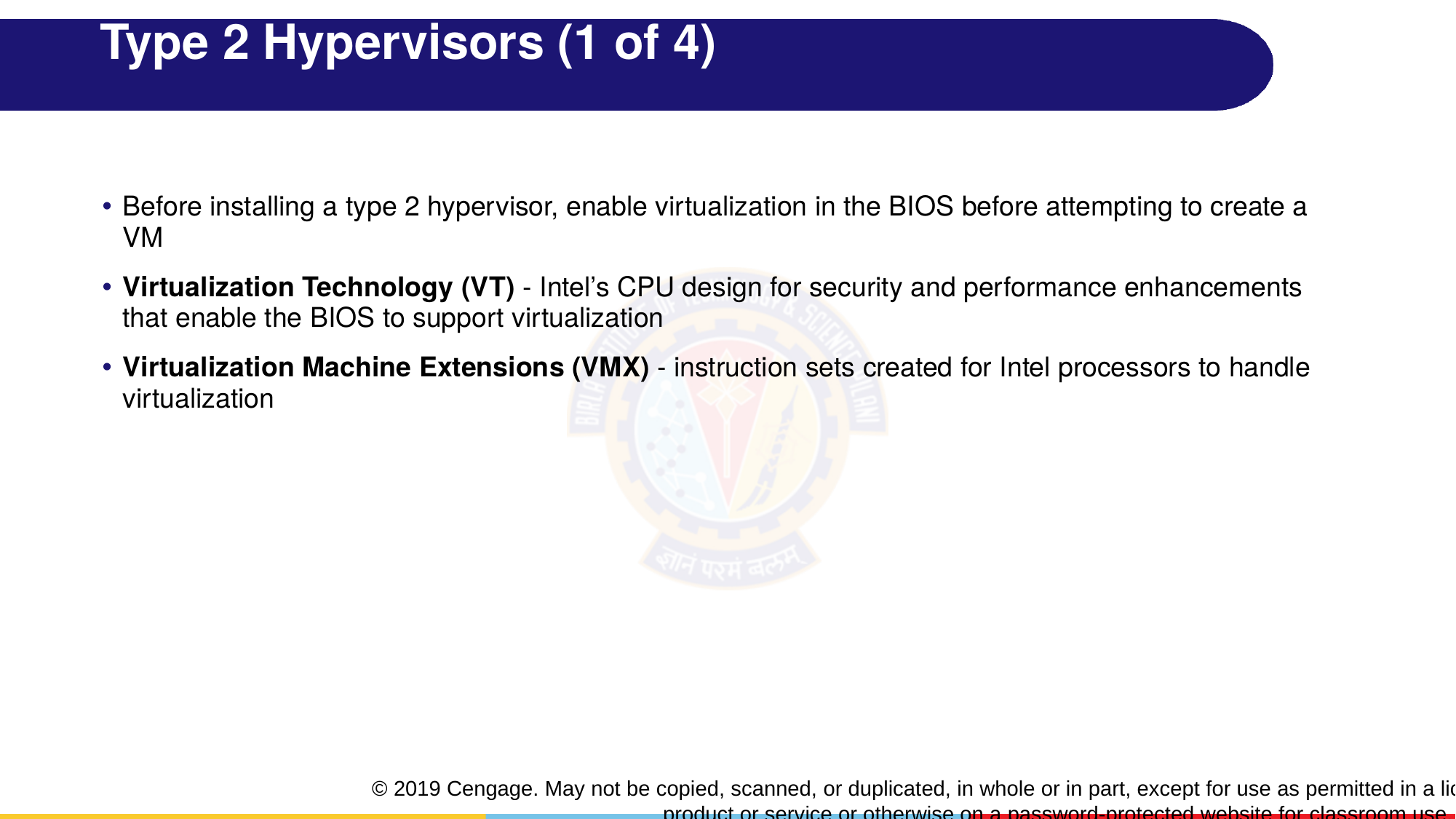

# Type 2 Hypervisors (1 of 4)

Before installing a type 2 hypervisor, enable virtualization in the BIOS before attempting to create a VM
Virtualization Technology (VT) - Intel’s CPU design for security and performance enhancements that enable the BIOS to support virtualization
Virtualization Machine Extensions (VMX) - instruction sets created for Intel processors to handle virtualization
© 2019 Cengage. May not be copied, scanned, or duplicated, in whole or in part, except for use as permitted in a license distributed with a certain product or service or otherwise on a password-protected website for classroom use.